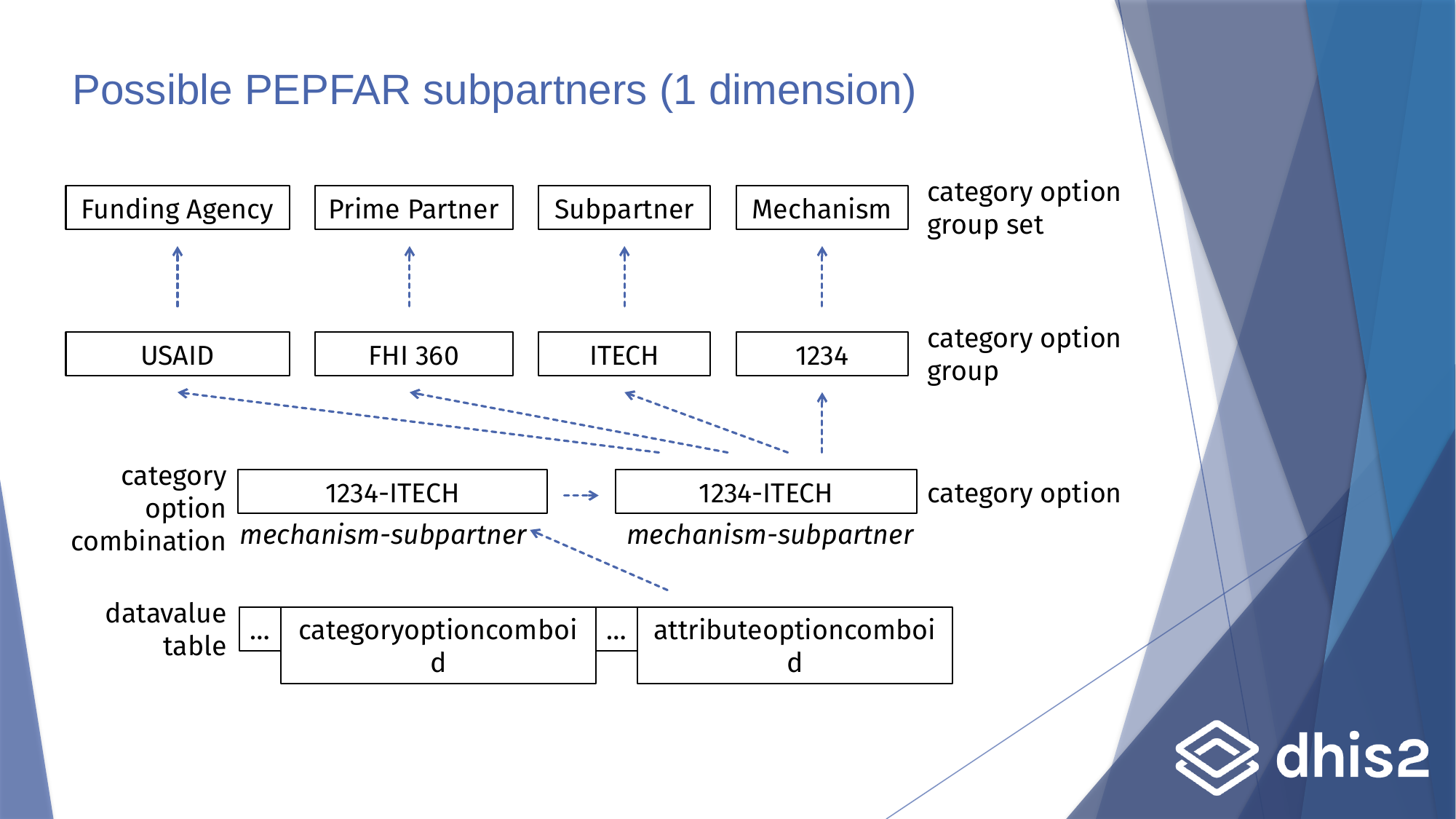

# Possible PEPFAR subpartners (1 dimension)
category option group set
Funding Agency
Prime Partner
Subpartner
Mechanism
category option group
USAID
FHI 360
ITECH
1234
category option
combination
1234-ITECH
1234-ITECH
category option
mechanism-subpartner
mechanism-subpartner
datavalue
table
…
…
categoryoptioncomboid
attributeoptioncomboid